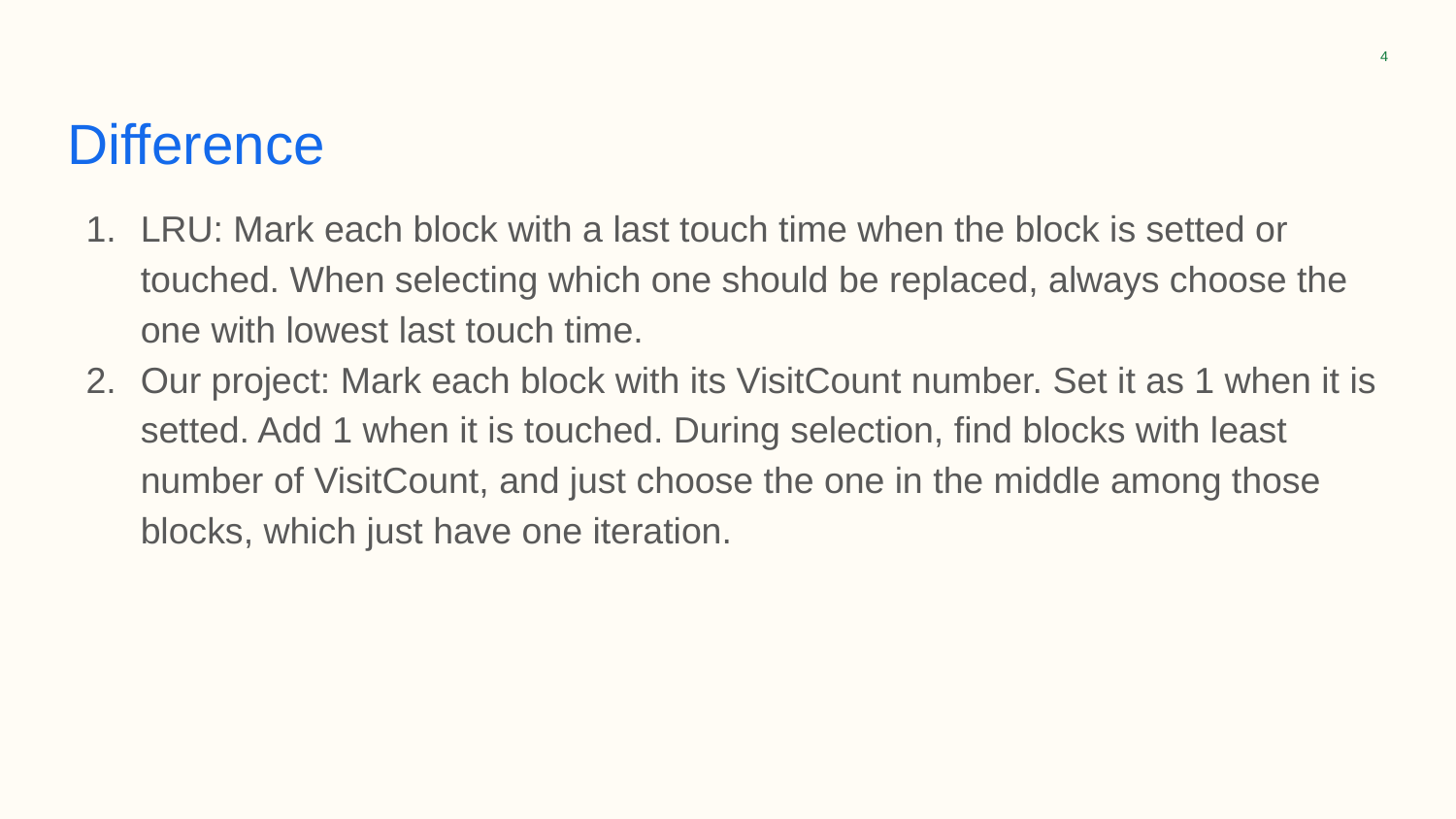

4
# Difference
LRU: Mark each block with a last touch time when the block is setted or touched. When selecting which one should be replaced, always choose the one with lowest last touch time.
Our project: Mark each block with its VisitCount number. Set it as 1 when it is setted. Add 1 when it is touched. During selection, find blocks with least number of VisitCount, and just choose the one in the middle among those blocks, which just have one iteration.